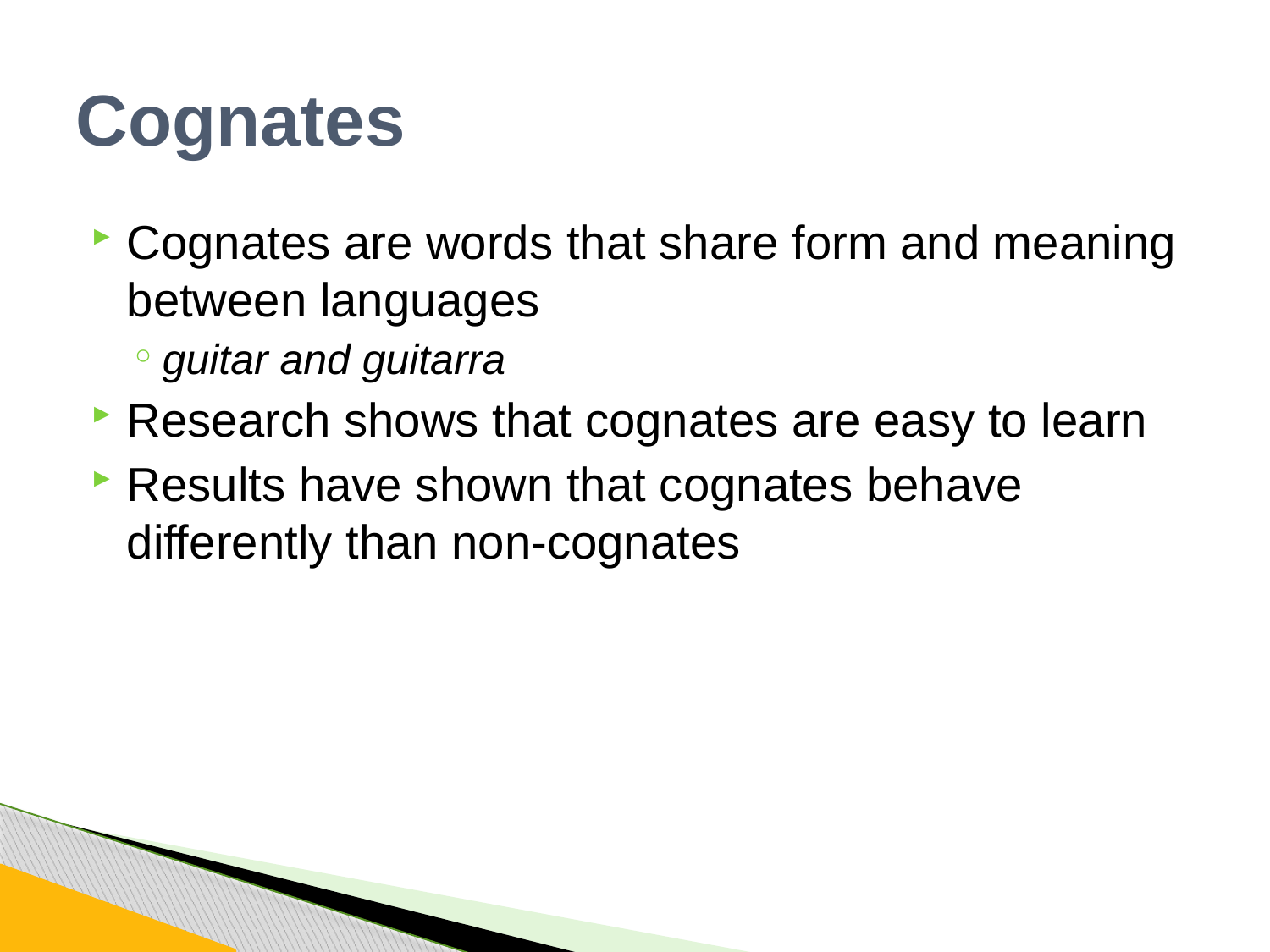

# Cognates
Cognates are words that share form and meaning between languages
guitar and guitarra
Research shows that cognates are easy to learn
Results have shown that cognates behave differently than non-cognates